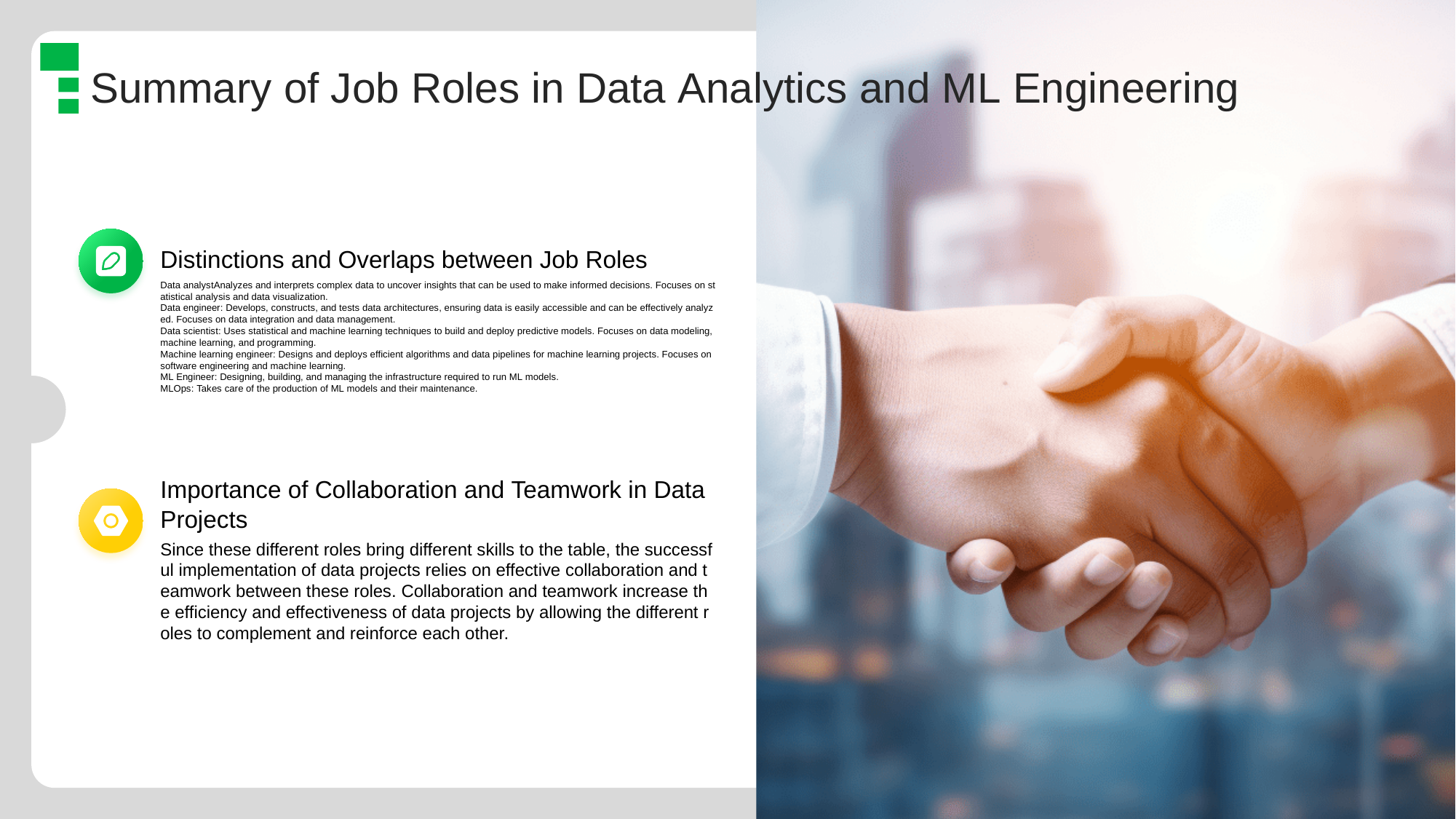

Summary of Job Roles in Data Analytics and ML Engineering

Distinctions and Overlaps between Job Roles

Data analystAnalyzes and interprets complex data to uncover insights that can be used to make informed decisions. Focuses on statistical analysis and data visualization.
Data engineer: Develops, constructs, and tests data architectures, ensuring data is easily accessible and can be effectively analyzed. Focuses on data integration and data management.
Data scientist: Uses statistical and machine learning techniques to build and deploy predictive models. Focuses on data modeling, machine learning, and programming.
Machine learning engineer: Designs and deploys efficient algorithms and data pipelines for machine learning projects. Focuses on software engineering and machine learning.
ML Engineer: Designing, building, and managing the infrastructure required to run ML models.
MLOps: Takes care of the production of ML models and their maintenance.
Importance of Collaboration and Teamwork in Data Projects

Since these different roles bring different skills to the table, the successful implementation of data projects relies on effective collaboration and teamwork between these roles. Collaboration and teamwork increase the efficiency and effectiveness of data projects by allowing the different roles to complement and reinforce each other.